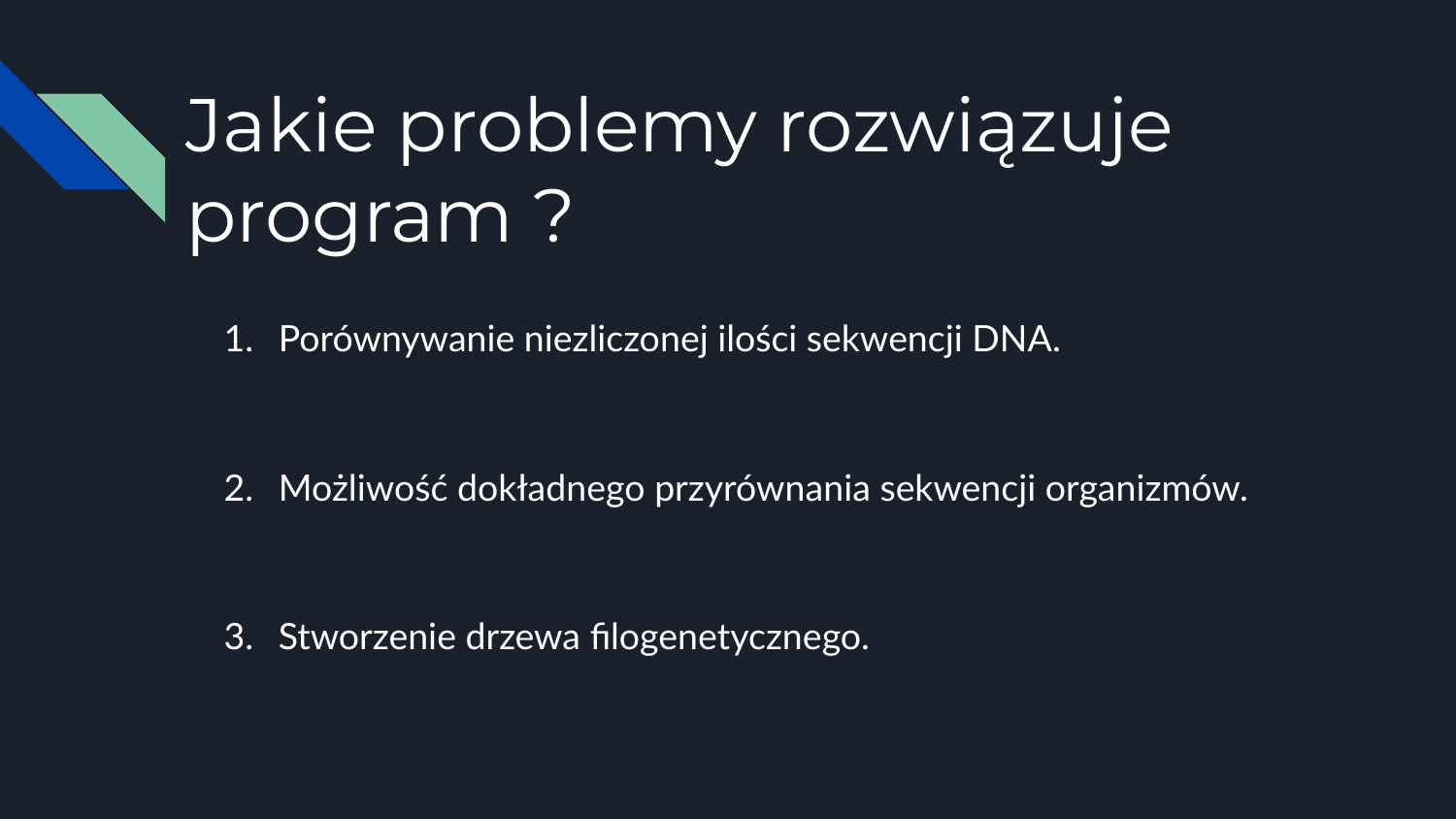

# Jakie problemy rozwiązuje program ?
Porównywanie niezliczonej ilości sekwencji DNA.

Możliwość dokładnego przyrównania sekwencji organizmów.

Stworzenie drzewa filogenetycznego.